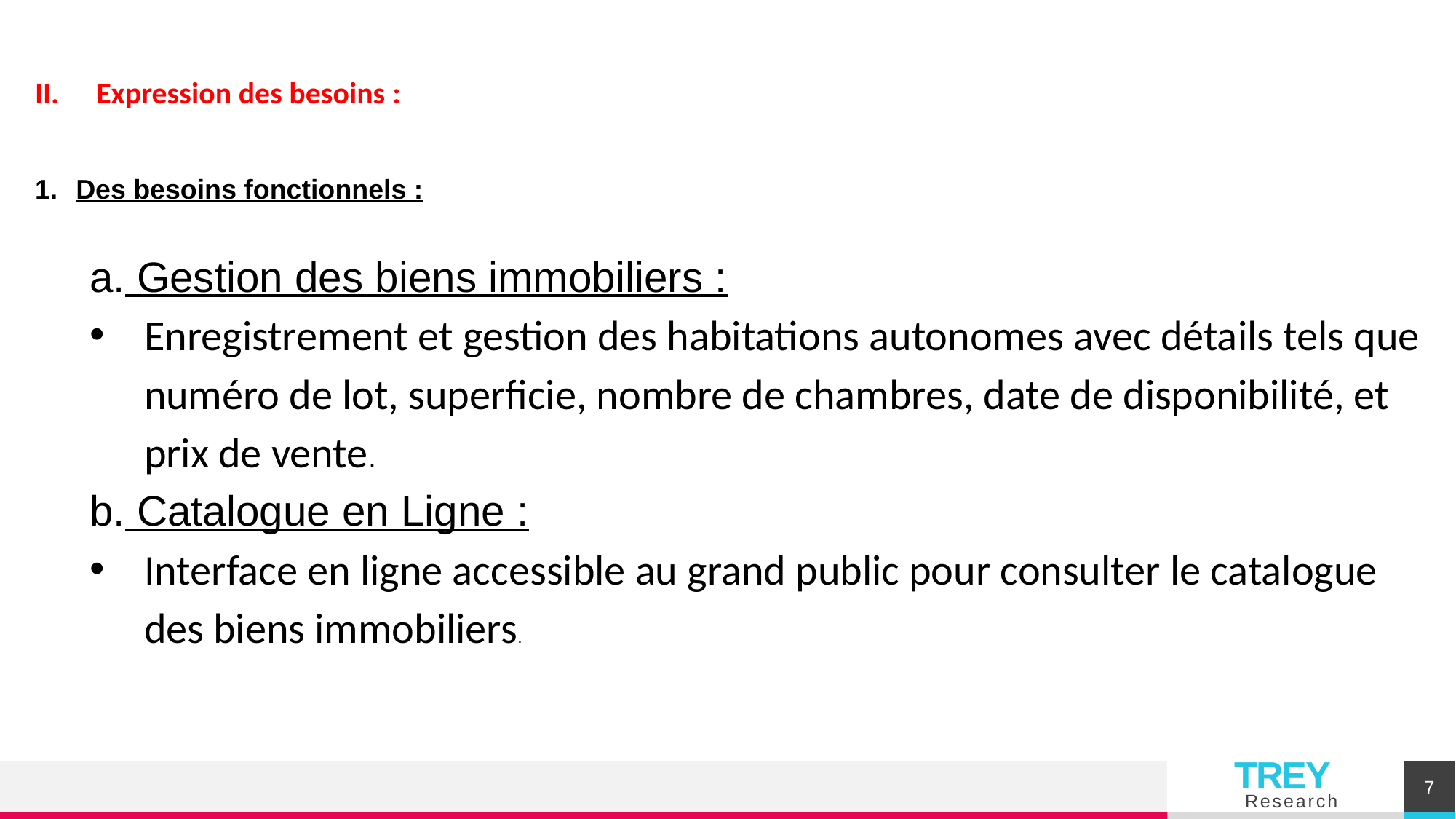

Expression des besoins :

Des besoins fonctionnels :

 Gestion des biens immobiliers :
Enregistrement et gestion des habitations autonomes avec détails tels que numéro de lot, superficie, nombre de chambres, date de disponibilité, et prix de vente.
 Catalogue en Ligne :
Interface en ligne accessible au grand public pour consulter le catalogue des biens immobiliers.

7